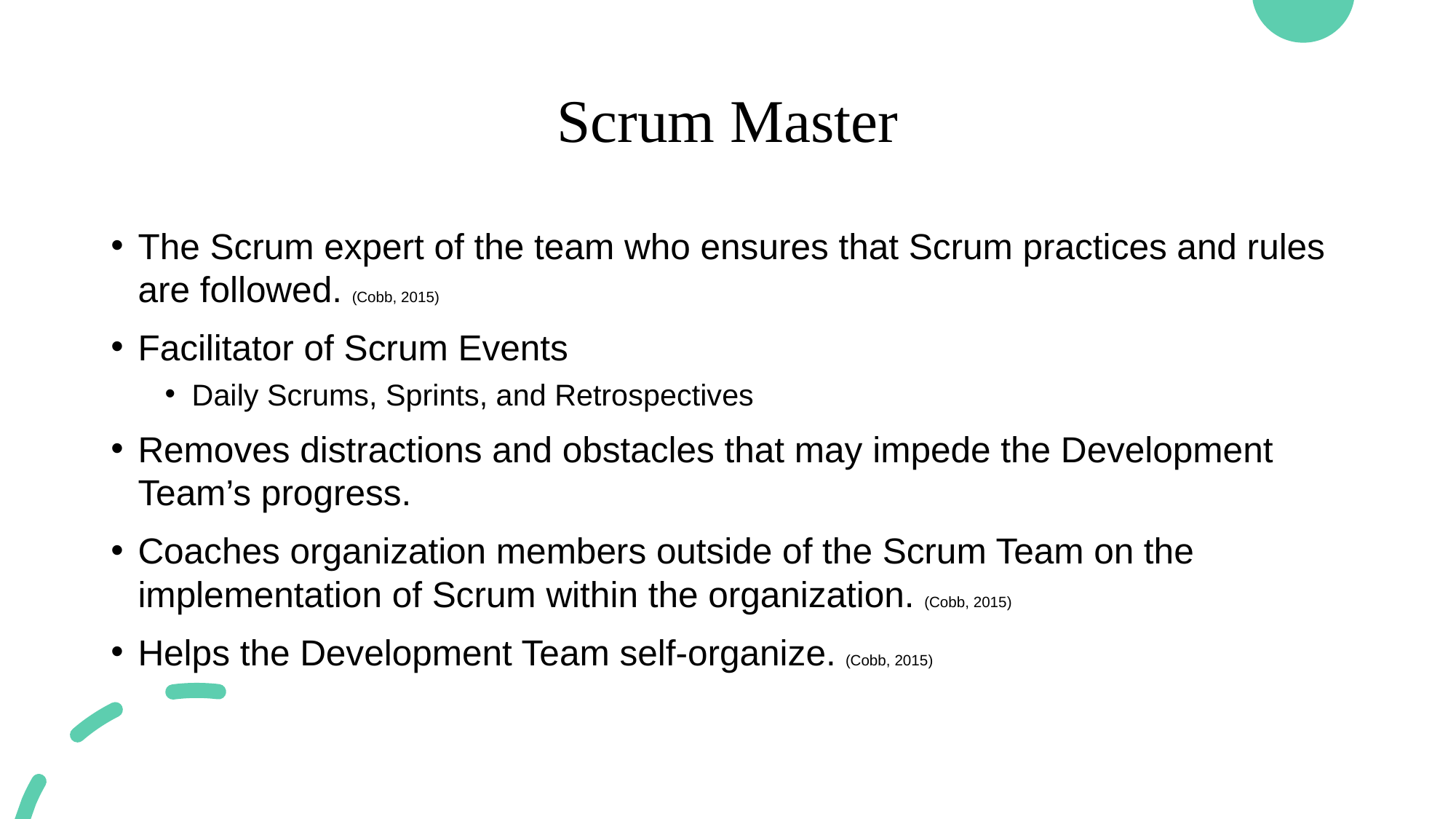

# Scrum Master
The Scrum expert of the team who ensures that Scrum practices and rules are followed. (Cobb, 2015)
Facilitator of Scrum Events
Daily Scrums, Sprints, and Retrospectives
Removes distractions and obstacles that may impede the Development Team’s progress.
Coaches organization members outside of the Scrum Team on the implementation of Scrum within the organization. (Cobb, 2015)
Helps the Development Team self-organize. (Cobb, 2015)